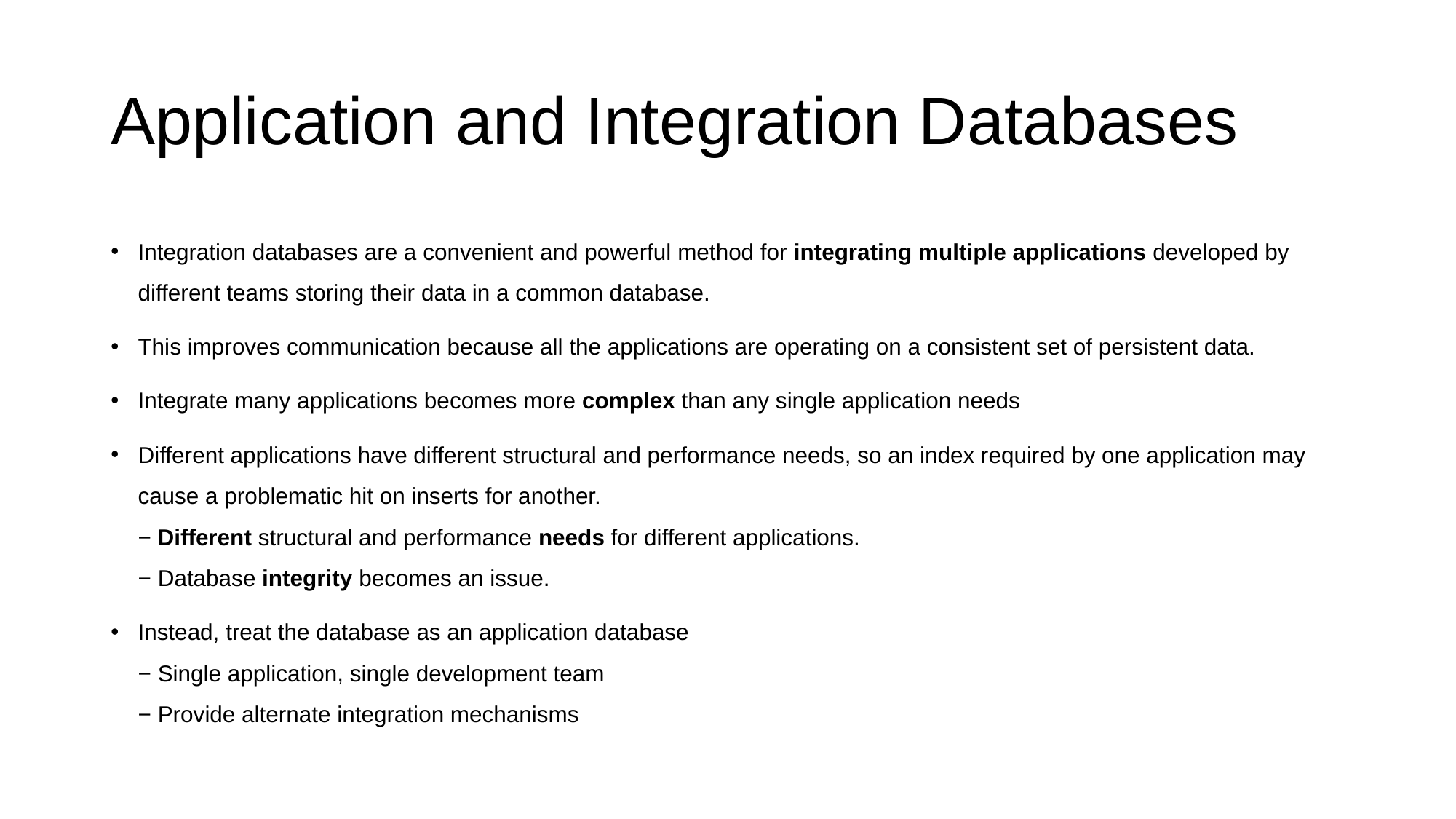

# Application and Integration Databases
Integration databases are a convenient and powerful method for integrating multiple applications developed by different teams storing their data in a common database.
This improves communication because all the applications are operating on a consistent set of persistent data.
Integrate many applications becomes more complex than any single application needs
Different applications have different structural and performance needs, so an index required by one application may cause a problematic hit on inserts for another.
− Different structural and performance needs for different applications.
− Database integrity becomes an issue.
Instead, treat the database as an application database
− Single application, single development team
− Provide alternate integration mechanisms